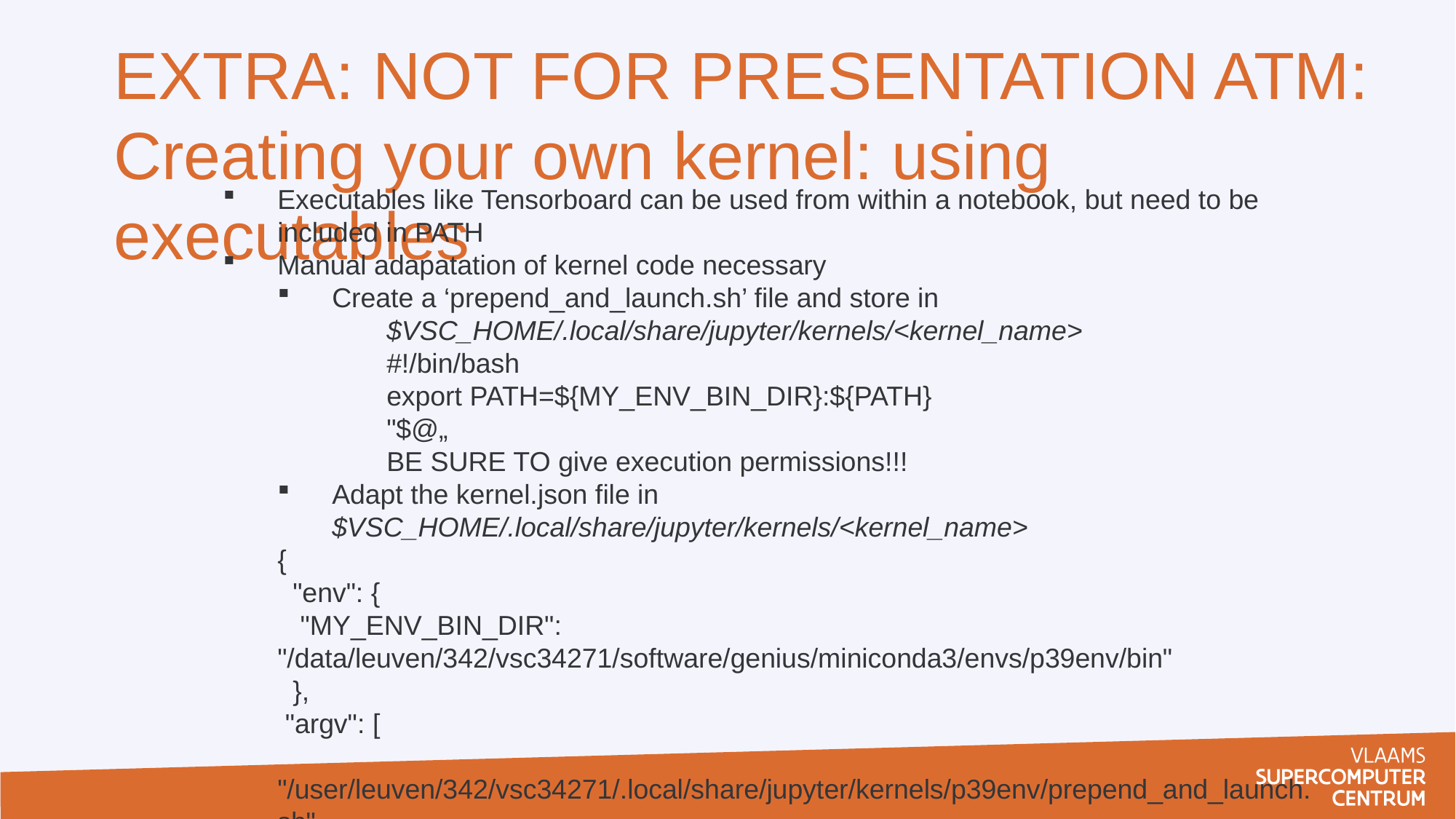

EXTRA: NOT FOR PRESENTATION ATM:
Creating your own kernel: using executables
Executables like Tensorboard can be used from within a notebook, but need to be included in PATH
Manual adapatation of kernel code necessary
Create a ‘prepend_and_launch.sh’ file and store in
	$VSC_HOME/.local/share/jupyter/kernels/<kernel_name>
		#!/bin/bash
		export PATH=${MY_ENV_BIN_DIR}:${PATH}
		"$@„
		BE SURE TO give execution permissions!!!
Adapt the kernel.json file in $VSC_HOME/.local/share/jupyter/kernels/<kernel_name>
{
  "env": {
   "MY_ENV_BIN_DIR": "/data/leuven/342/vsc34271/software/genius/miniconda3/envs/p39env/bin"
  },
 "argv": [
  "/user/leuven/342/vsc34271/.local/share/jupyter/kernels/p39env/prepend_and_launch.sh",
  "/data/leuven/342/vsc34271/software/genius/miniconda3/envs/p39env/bin/python",
  "-m",
  "ipykernel_launcher",
  "-f",
  "{connection_file}"
 ],
 "display_name": "p39env",
 "language": "python",
 "metadata": {
  "debugger": true
 }
}

Be sure to specify the full directory